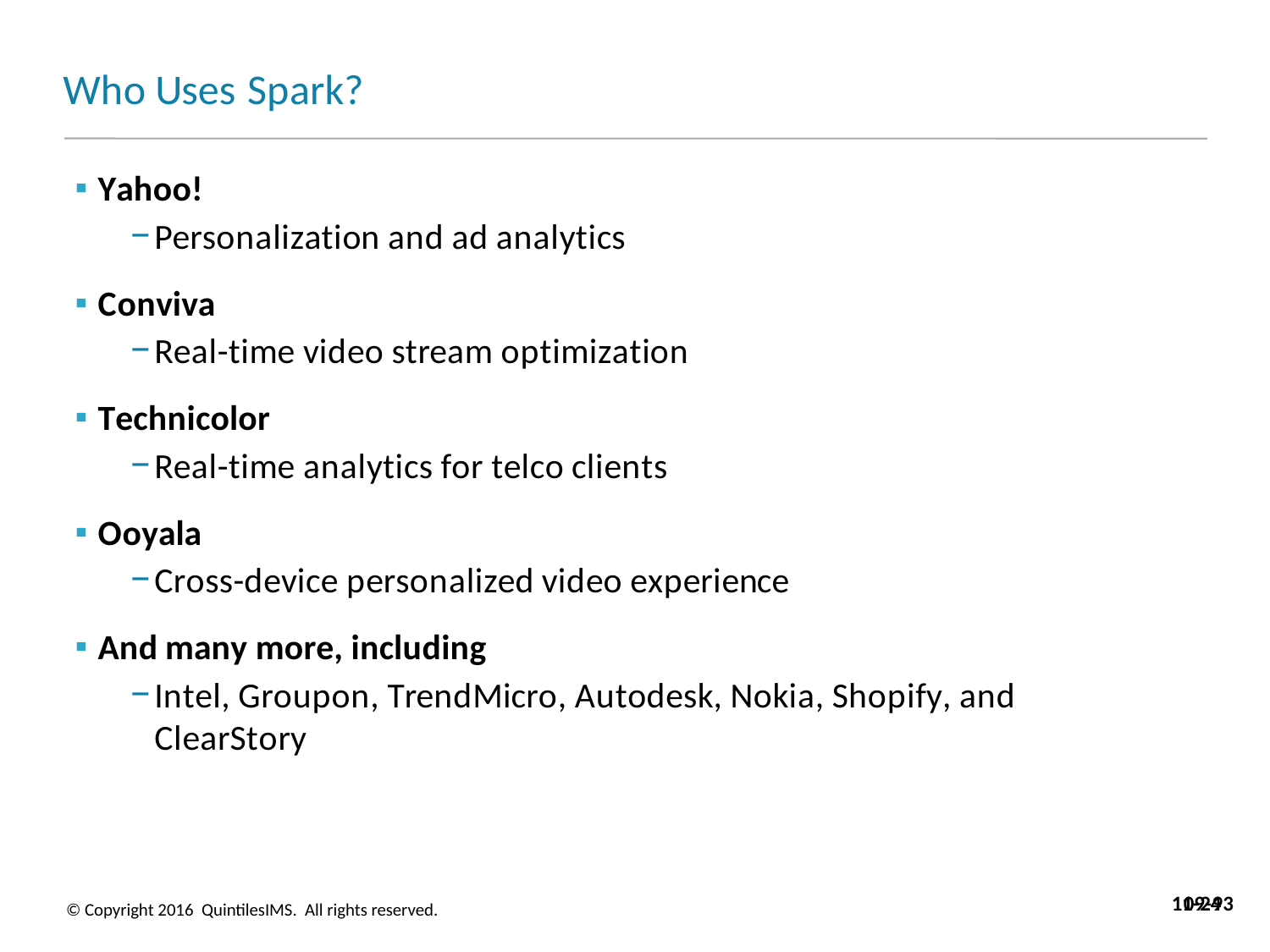

# Who Uses Spark?
Yahoo!
Personalization and ad analytics
Conviva
Real-time video stream optimization
Technicolor
Real-time analytics for telco clients
Ooyala
Cross-device personalized video experience
And many more, including
Intel, Groupon, TrendMicro, Autodesk, Nokia, Shopify, and ClearStory
11-24
09-93
© Copyright 2016  QuintilesIMS.  All rights reserved.